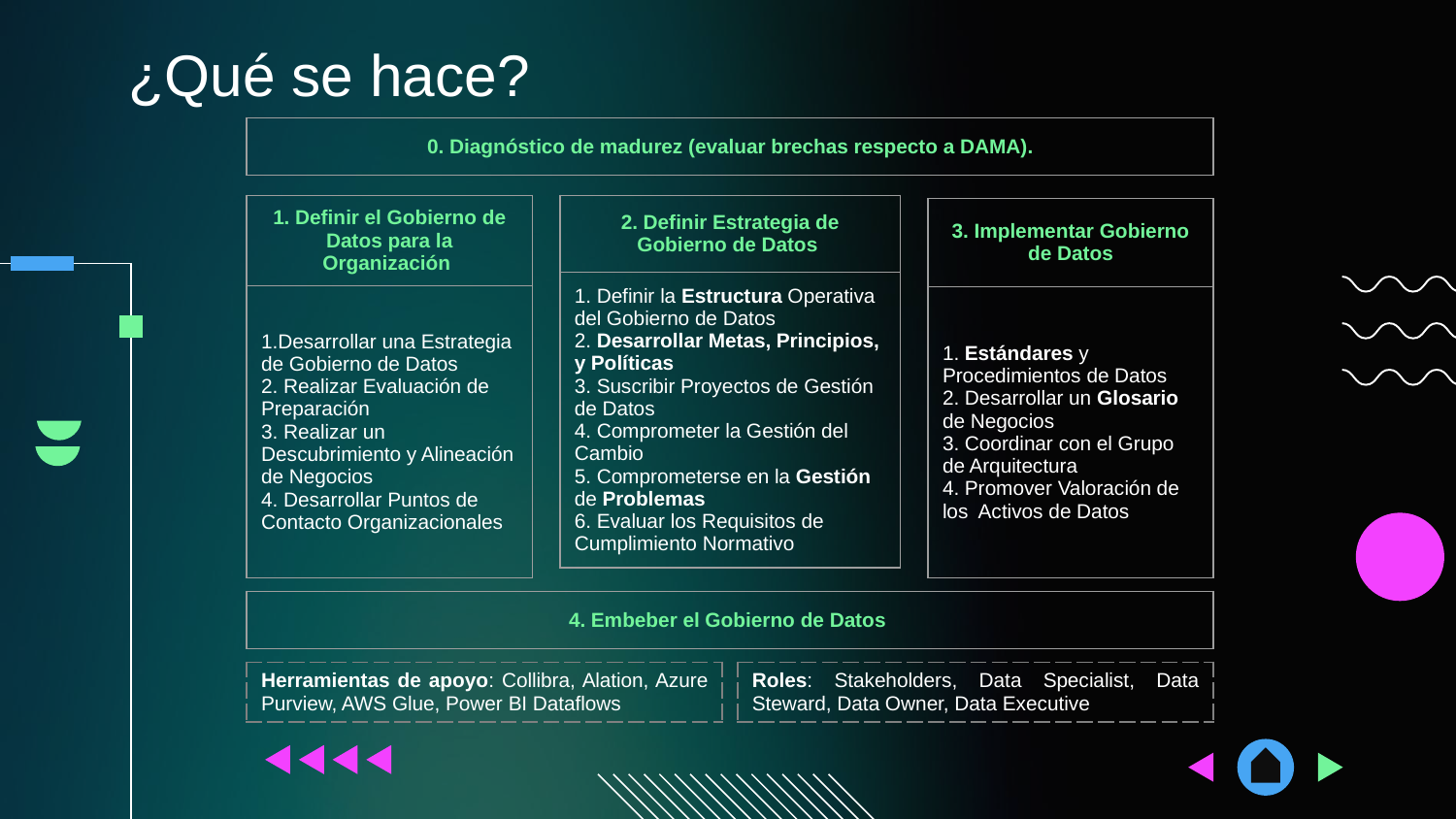

# ¿Qué se hace?
| 0. Diagnóstico de madurez (evaluar brechas respecto a DAMA). |
| --- |
| 1. Definir el Gobierno de Datos para la Organización |
| --- |
| 1.Desarrollar una Estrategia de Gobierno de Datos 2. Realizar Evaluación de Preparación 3. Realizar un Descubrimiento y Alineación de Negocios 4. Desarrollar Puntos de Contacto Organizacionales |
| 2. Definir Estrategia de Gobierno de Datos |
| --- |
| 1. Definir la Estructura Operativa del Gobierno de Datos 2. Desarrollar Metas, Principios, y Políticas 3. Suscribir Proyectos de Gestión de Datos 4. Comprometer la Gestión del Cambio 5. Comprometerse en la Gestión de Problemas 6. Evaluar los Requisitos de Cumplimiento Normativo |
| 3. Implementar Gobierno de Datos |
| --- |
| 1. Estándares y Procedimientos de Datos 2. Desarrollar un Glosario de Negocios 3. Coordinar con el Grupo de Arquitectura 4. Promover Valoración de los Activos de Datos |

| 4. Embeber el Gobierno de Datos |
| --- |
| Herramientas de apoyo: Collibra, Alation, Azure Purview, AWS Glue, Power BI Dataflows |
| --- |
| Roles: Stakeholders, Data Specialist, Data Steward, Data Owner, Data Executive |
| --- |